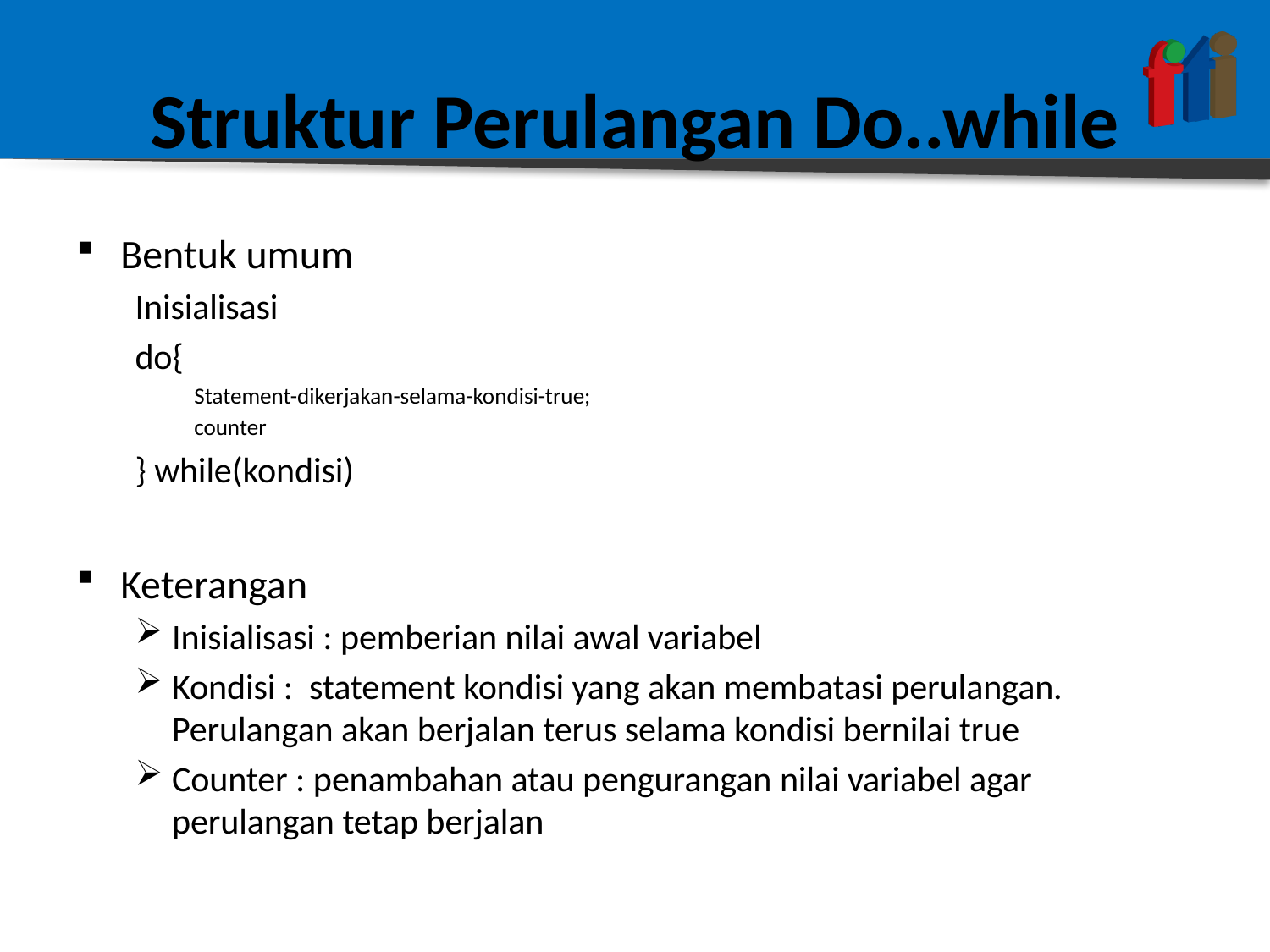

# Struktur Perulangan Do..while
Bentuk umum
Inisialisasi
do{
Statement-dikerjakan-selama-kondisi-true;
counter
} while(kondisi)

Keterangan
Inisialisasi : pemberian nilai awal variabel
Kondisi :  statement kondisi yang akan membatasi perulangan. Perulangan akan berjalan terus selama kondisi bernilai true
Counter : penambahan atau pengurangan nilai variabel agar perulangan tetap berjalan